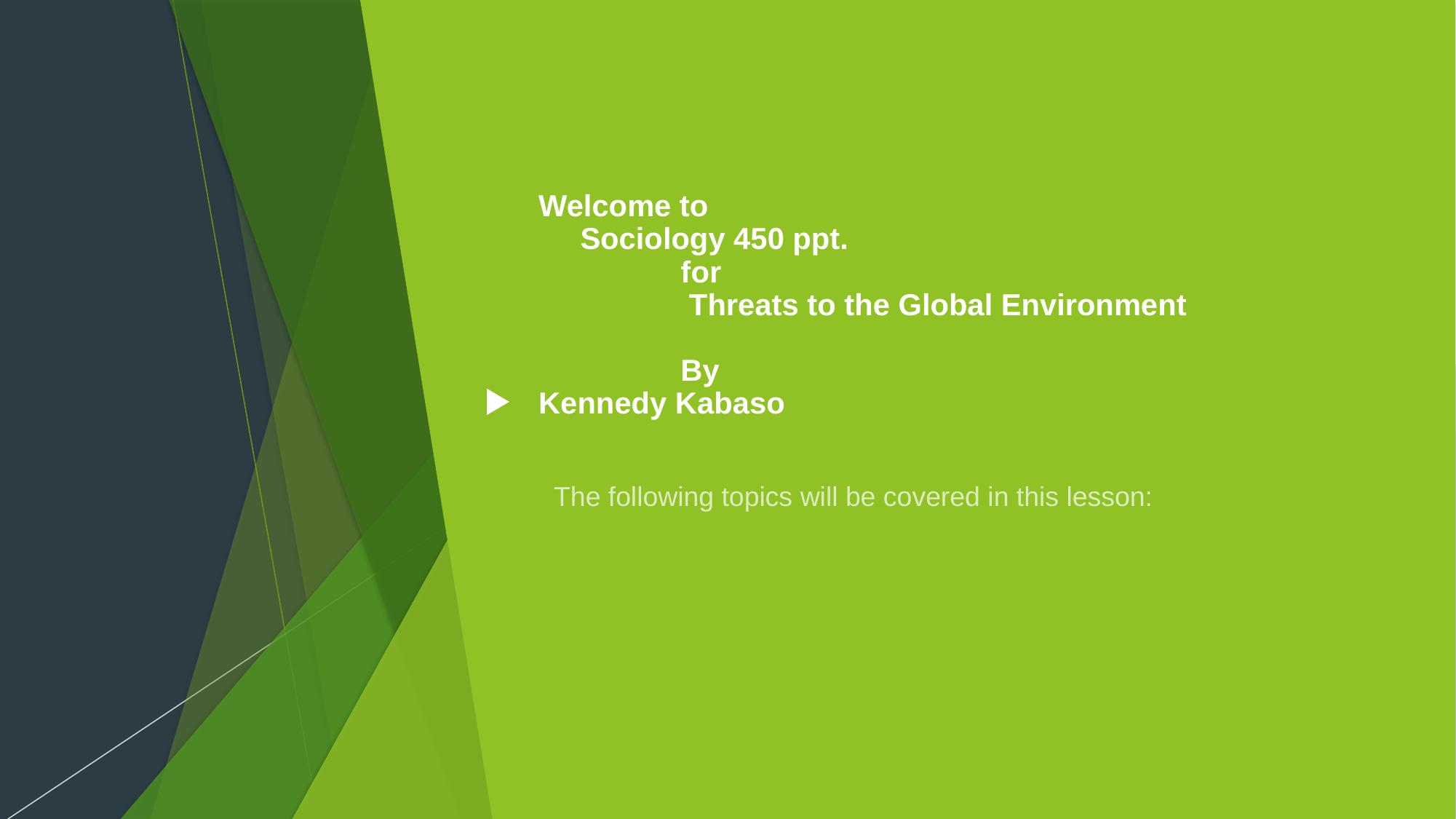

# Welcome to Sociology 450 ppt. for Threats to the Global Environment By Kennedy Kabaso

The following topics will be covered in this lesson: